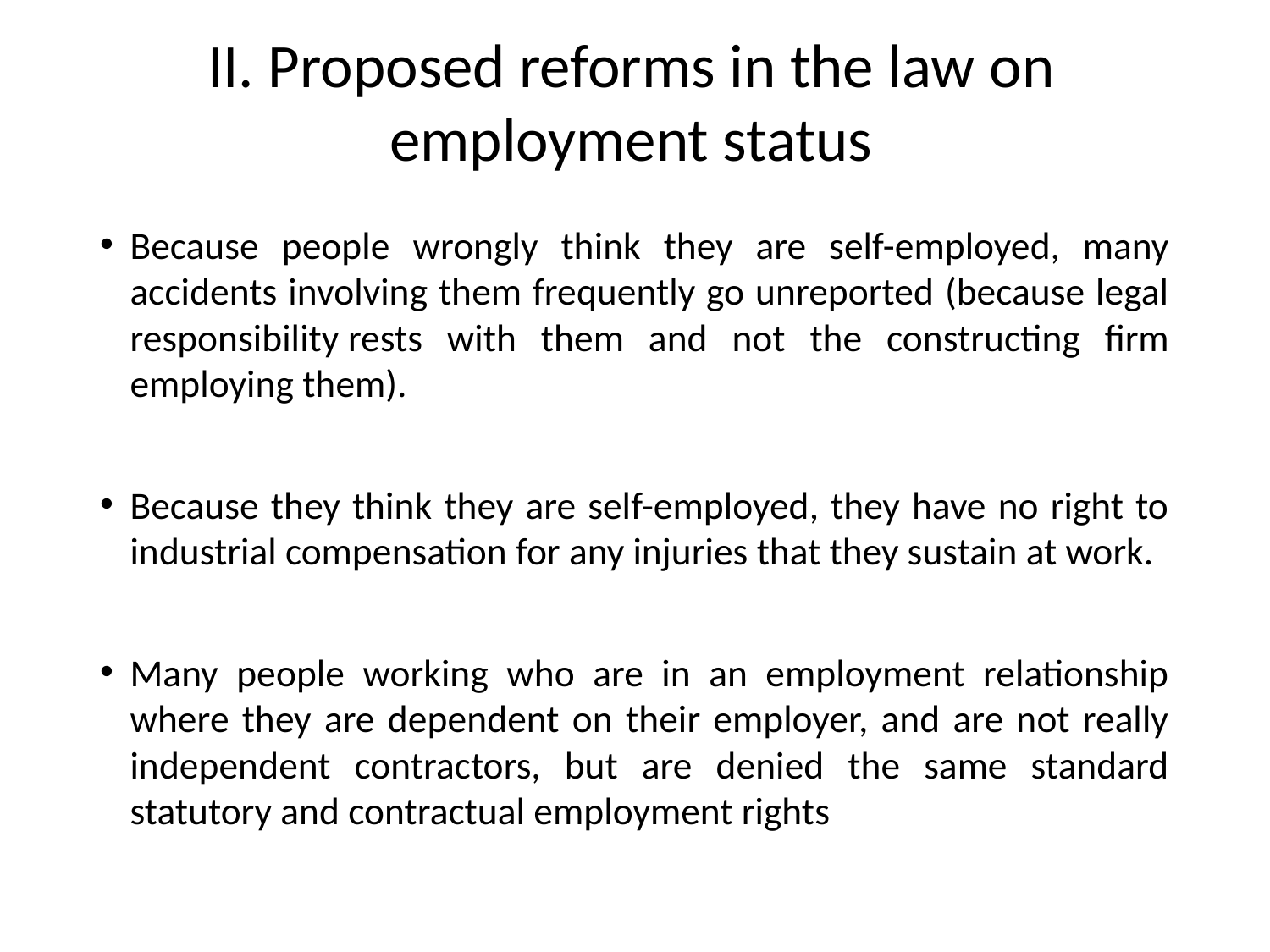

# II. Proposed reforms in the law on employment status

Because people wrongly think they are self-employed, many accidents involving them frequently go unreported (because legal responsibility rests with them and not the constructing firm employing them).

Because they think they are self-employed, they have no right to industrial compensation for any injuries that they sustain at work.

Many people working who are in an employment relationship where they are dependent on their employer, and are not really independent contractors, but are denied the same standard statutory and contractual employment rights